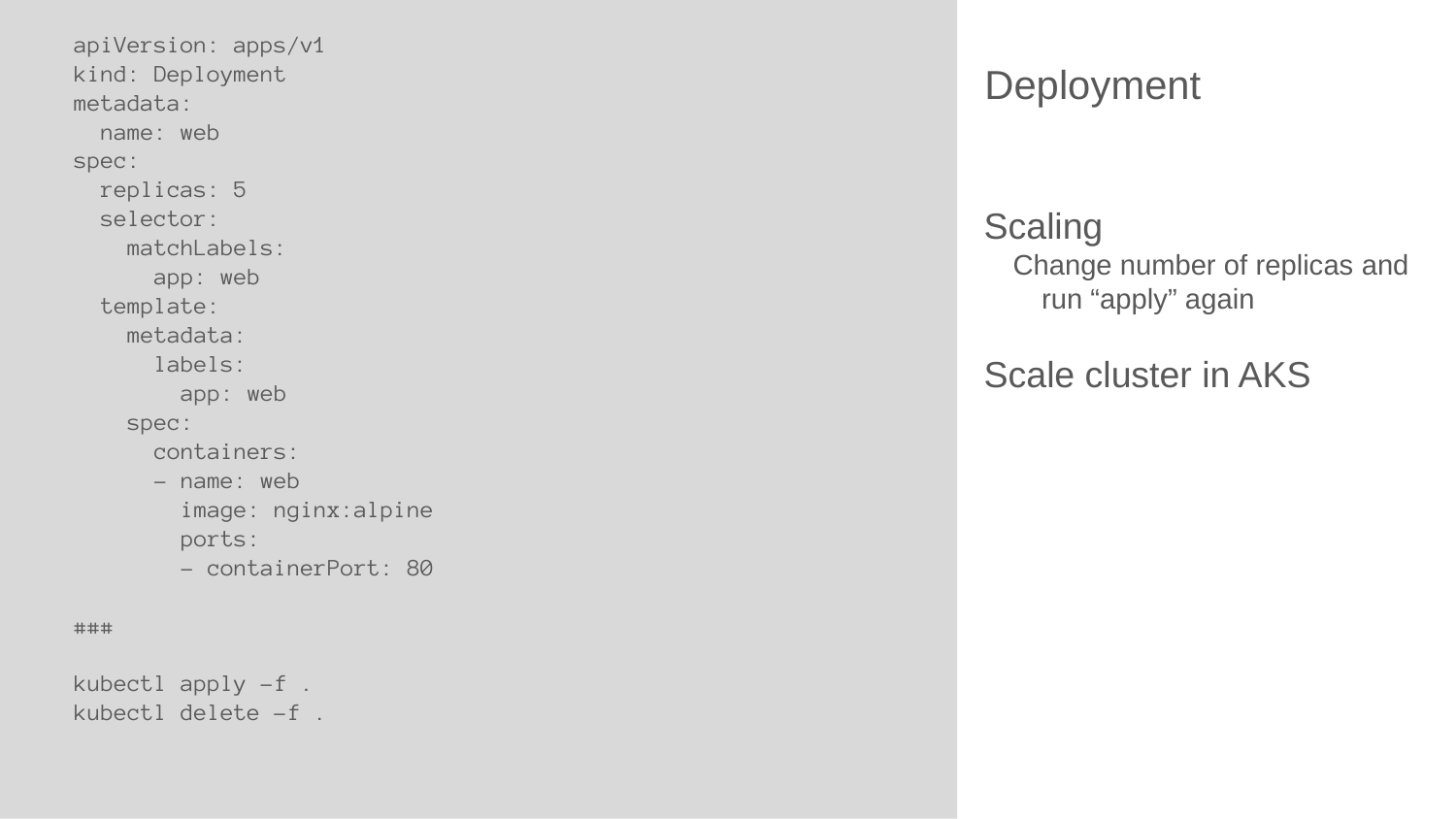

apiVersion: apps/v1
kind: Deployment
metadata:
  name: web
spec:
  replicas: 5
  selector:
    matchLabels:
      app: web
  template:
    metadata:
      labels:
        app: web
    spec:
      containers:
      - name: web
        image: nginx:alpine
        ports:
        - containerPort: 80

###

kubectl apply -f .
kubectl delete -f .
# Deployment

Scaling
Change number of replicas and run “apply” again
Scale cluster in AKS